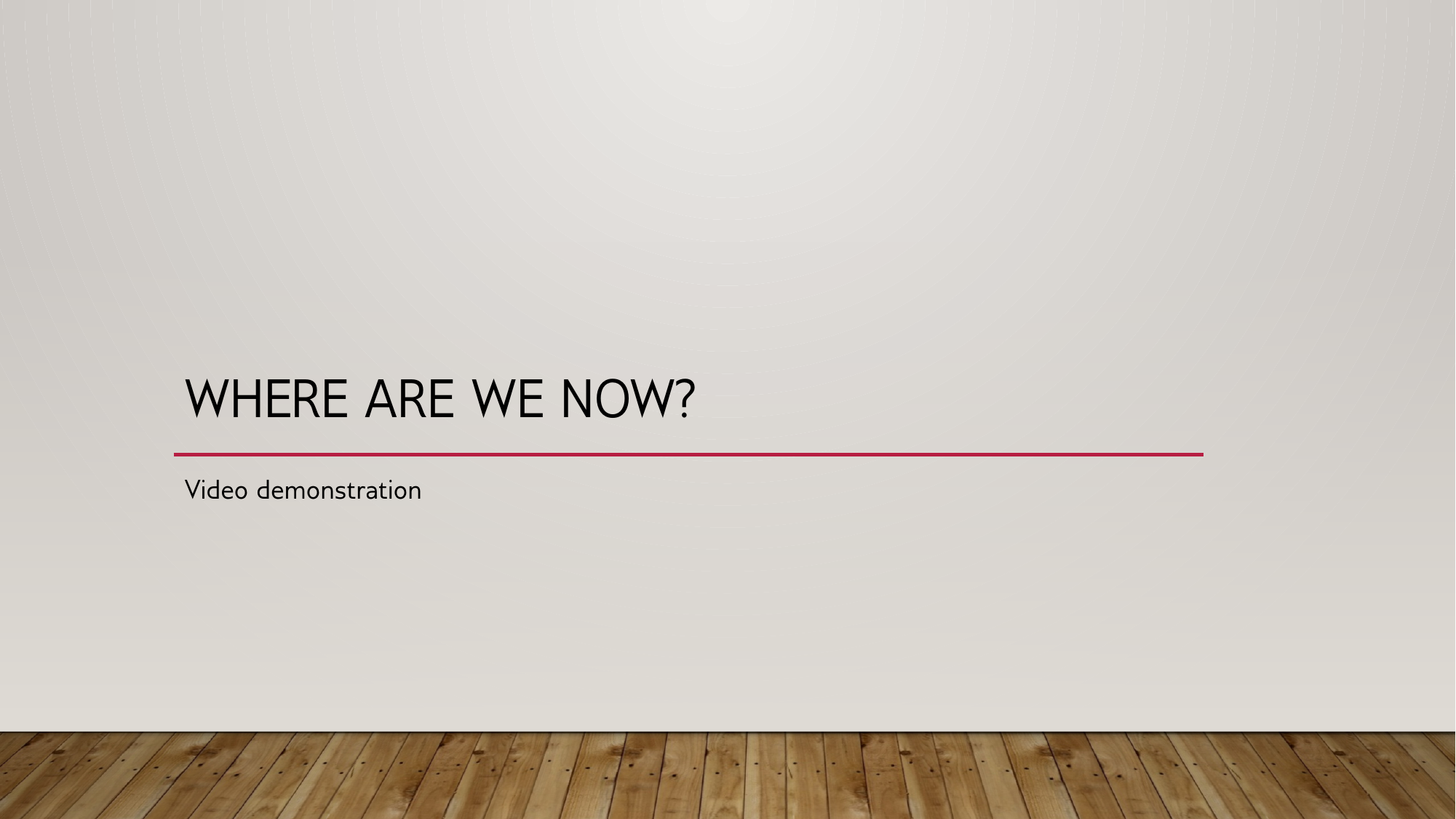

# Where are we now?
Video demonstration